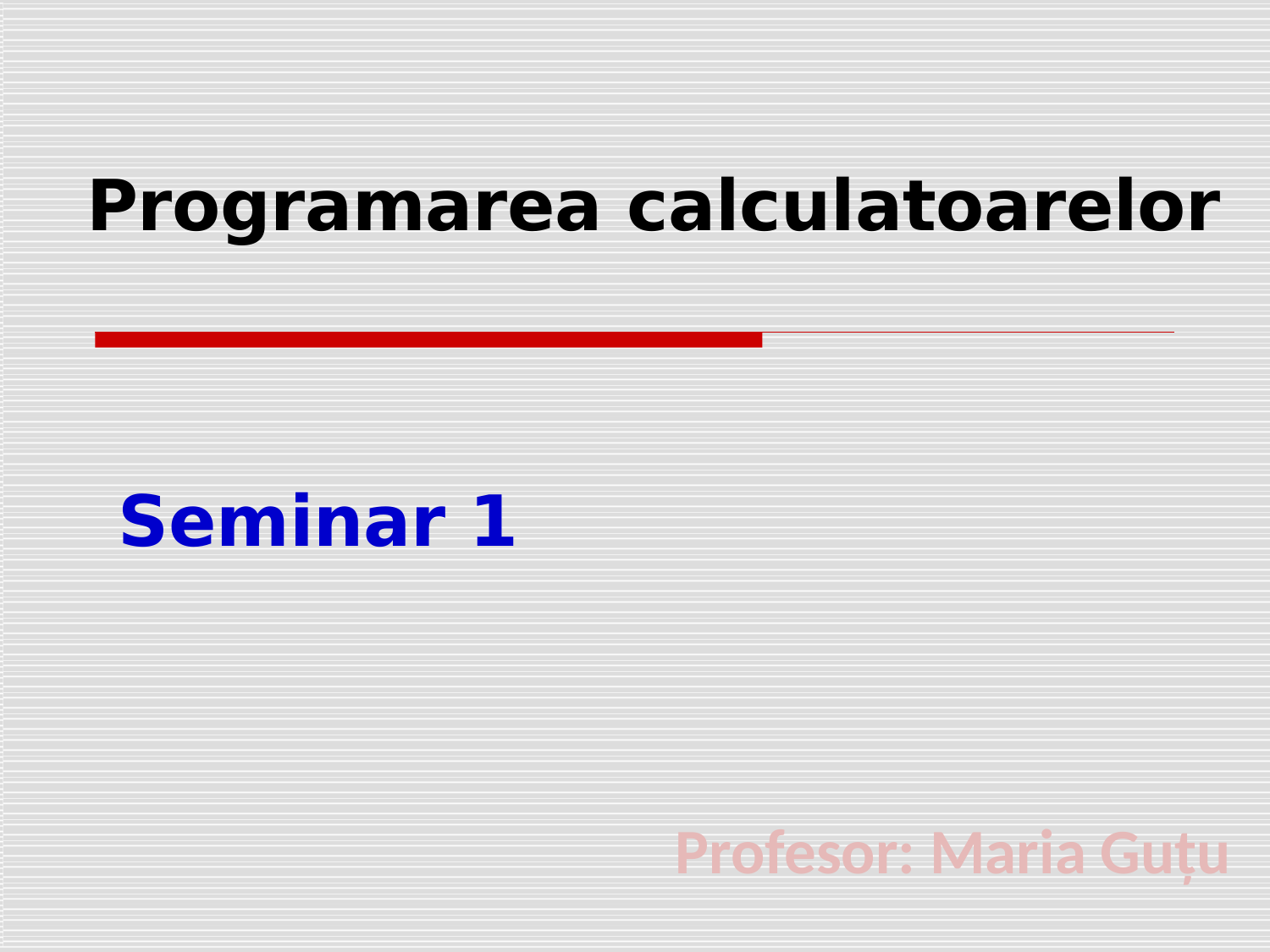

# Programarea calculatoarelor
Seminar 1
Profesor: Maria Guțu